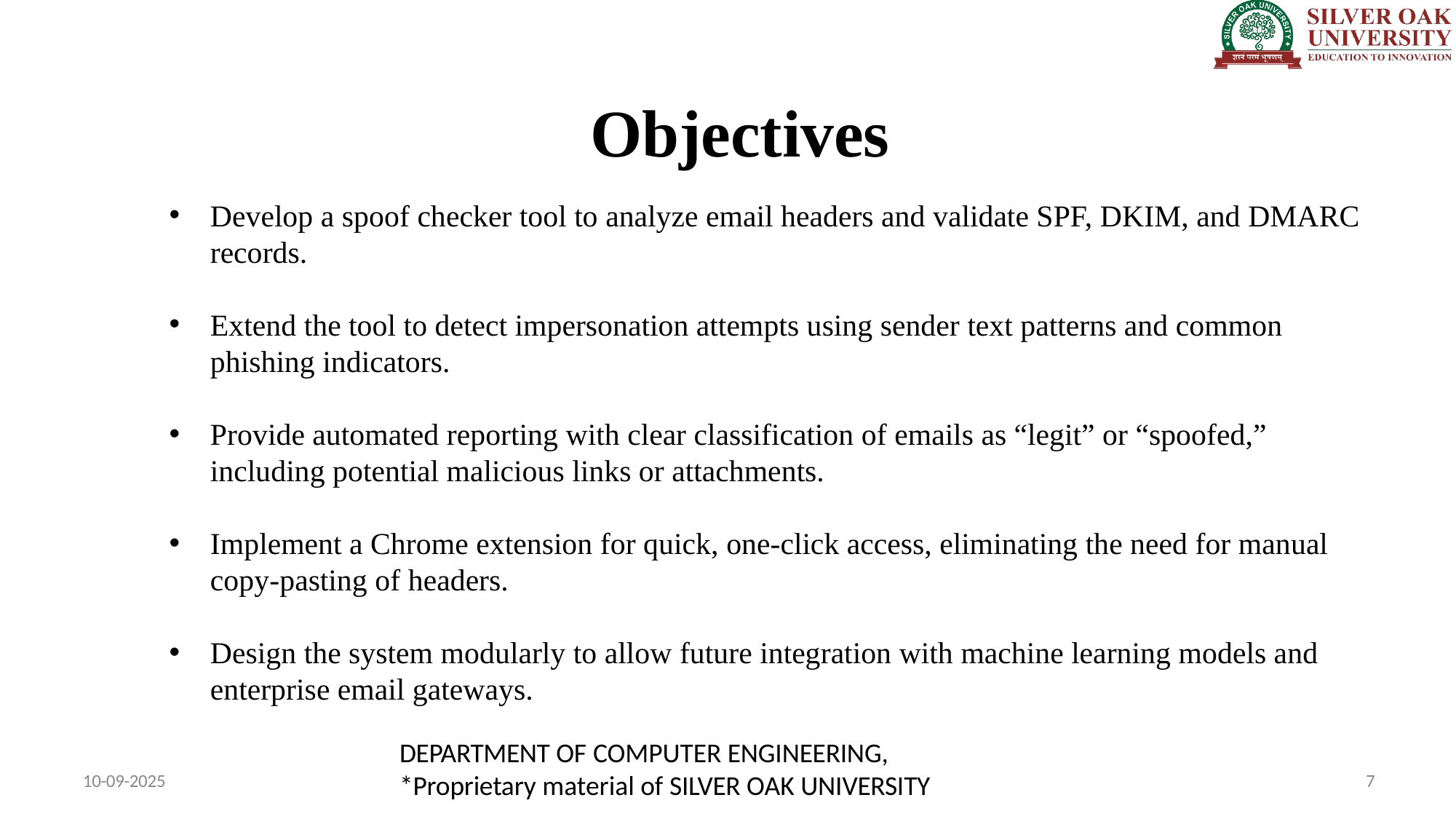

# Objectives
Develop a spoof checker tool to analyze email headers and validate SPF, DKIM, and DMARC records.

Extend the tool to detect impersonation attempts using sender text patterns and common phishing indicators.

Provide automated reporting with clear classification of emails as “legit” or “spoofed,” including potential malicious links or attachments.

Implement a Chrome extension for quick, one-click access, eliminating the need for manual copy-pasting of headers.

Design the system modularly to allow future integration with machine learning models and enterprise email gateways.

DEPARTMENT OF COMPUTER ENGINEERING,
*Proprietary material of SILVER OAK UNIVERSITY
10-09-2025
7